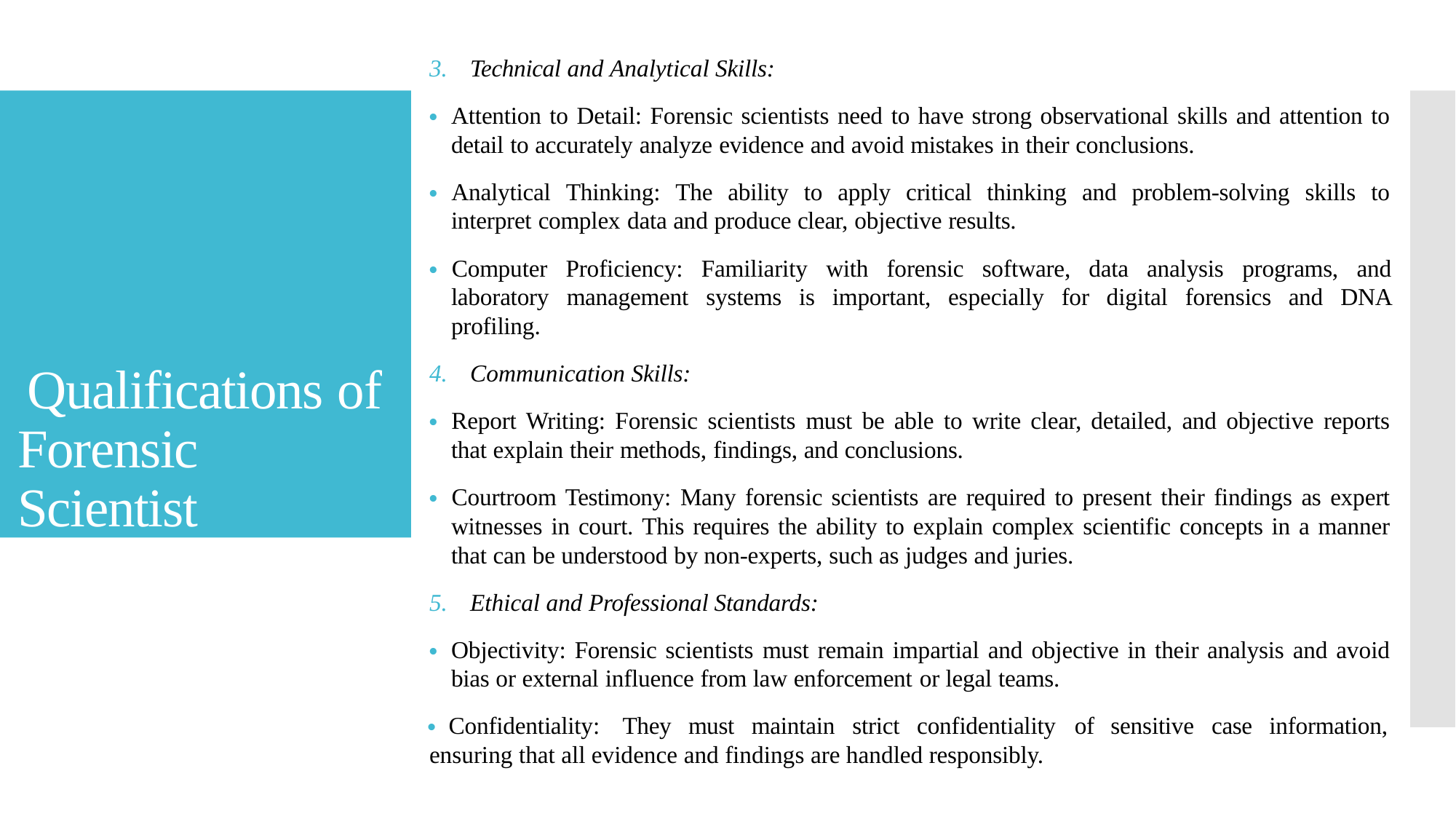

Technical and Analytical Skills:
🞄 Attention to Detail: Forensic scientists need to have strong observational skills and attention to detail to accurately analyze evidence and avoid mistakes in their conclusions.
🞄 Analytical Thinking: The ability to apply critical thinking and problem-solving skills to interpret complex data and produce clear, objective results.
🞄 Computer Proficiency: Familiarity with forensic software, data analysis programs, and laboratory management systems is important, especially for digital forensics and DNA profiling.
Communication Skills:
🞄 Report Writing: Forensic scientists must be able to write clear, detailed, and objective reports that explain their methods, findings, and conclusions.
🞄 Courtroom Testimony: Many forensic scientists are required to present their findings as expert witnesses in court. This requires the ability to explain complex scientific concepts in a manner that can be understood by non-experts, such as judges and juries.
Ethical and Professional Standards:
🞄 Objectivity: Forensic scientists must remain impartial and objective in their analysis and avoid bias or external influence from law enforcement or legal teams.
🞄 Confidentiality:	They	must	maintain	strict	confidentiality	of	sensitive	case	information,
ensuring that all evidence and findings are handled responsibly.

Qualifications of Forensic Scientist